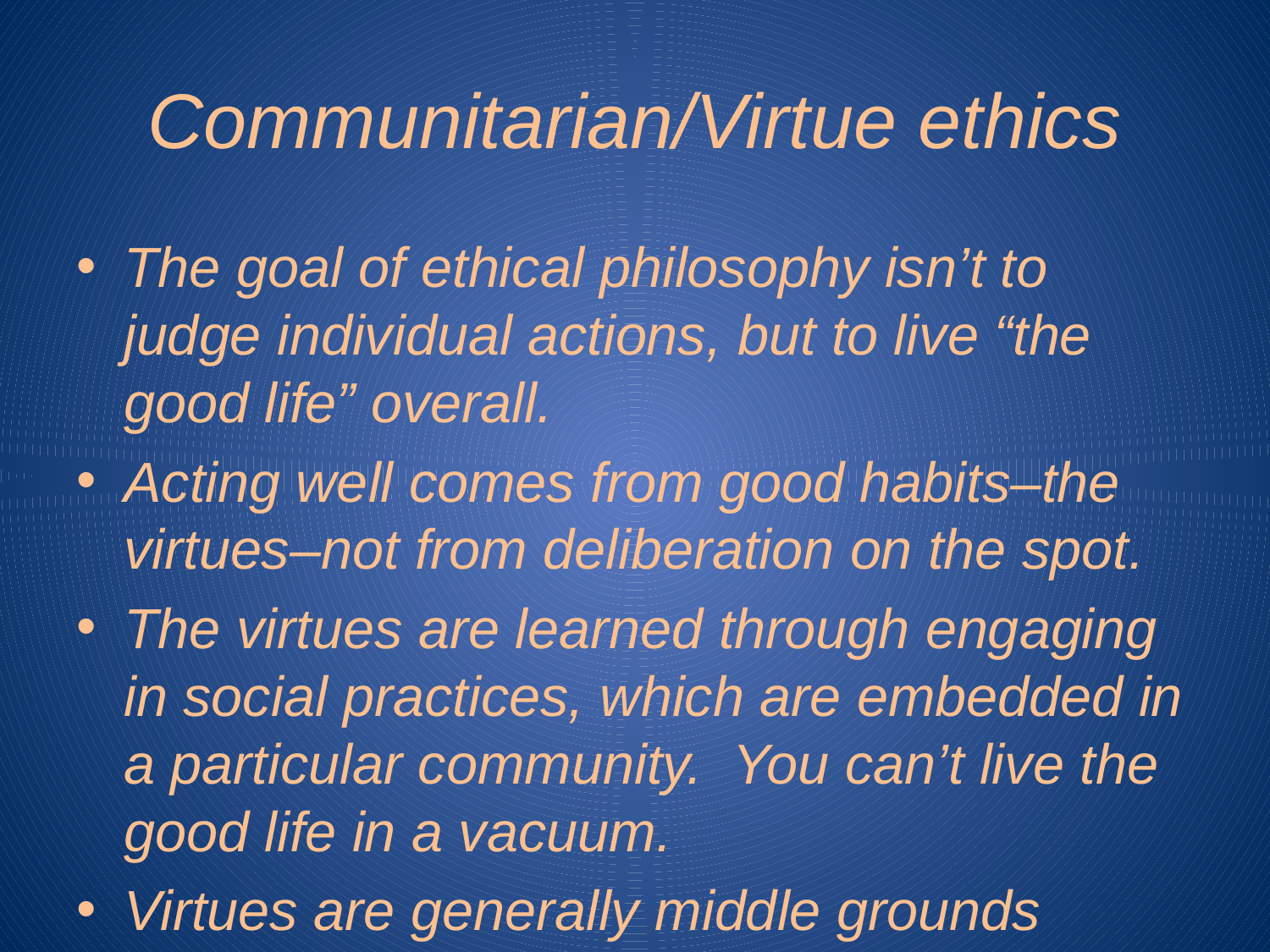

# Communitarian/Virtue ethics
The goal of ethical philosophy isn’t to judge individual actions, but to live “the good life” overall.
Acting well comes from good habits–the virtues–not from deliberation on the spot.
The virtues are learned through engaging in social practices, which are embedded in a particular community.  You can’t live the good life in a vacuum.
Virtues are generally middle grounds between two kinds of error:  cowardice—courage—foolhardiness.